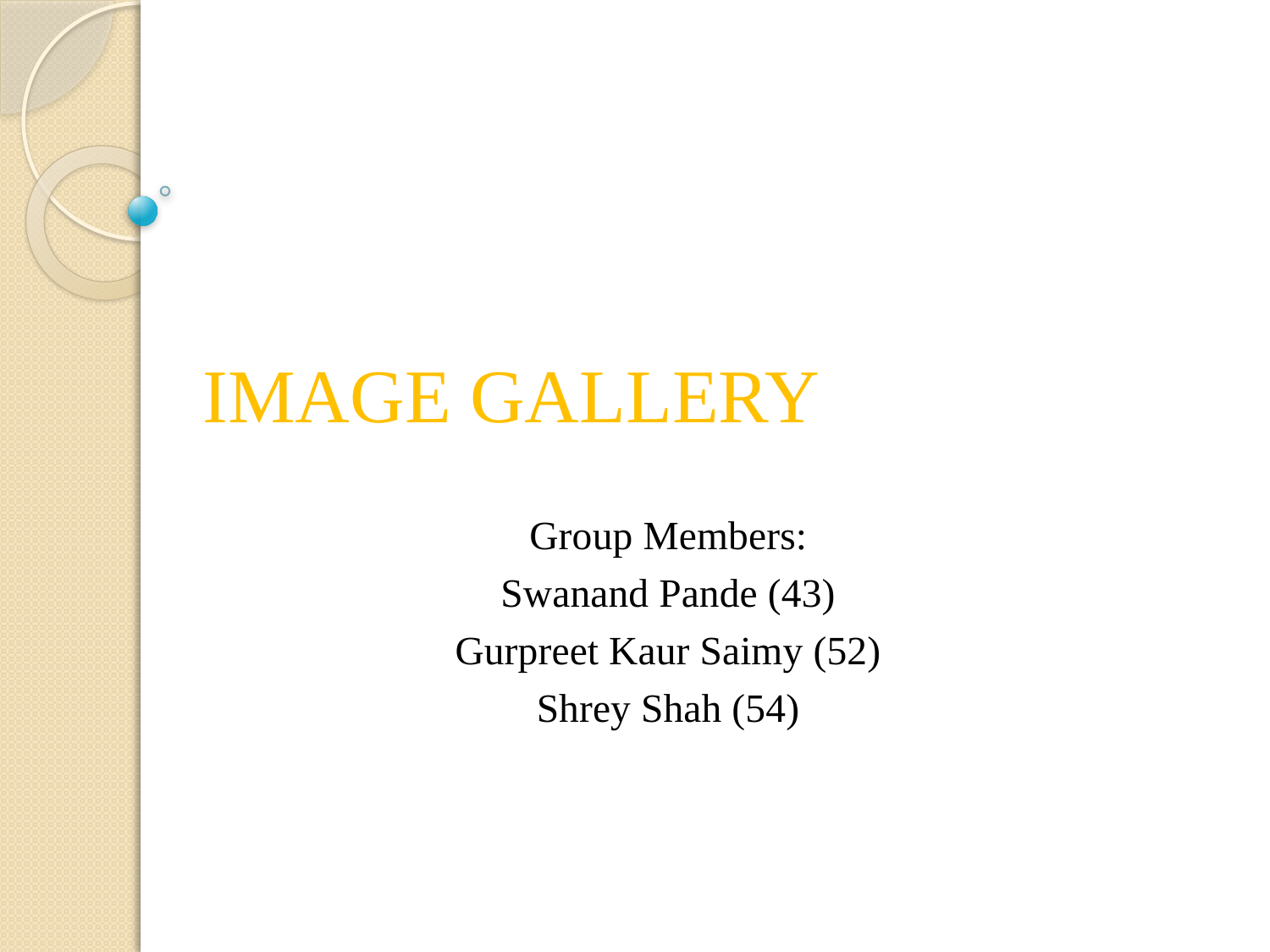

# IMAGE GALLERY

Group Members:
Swanand Pande (43)
Gurpreet Kaur Saimy (52)
Shrey Shah (54)